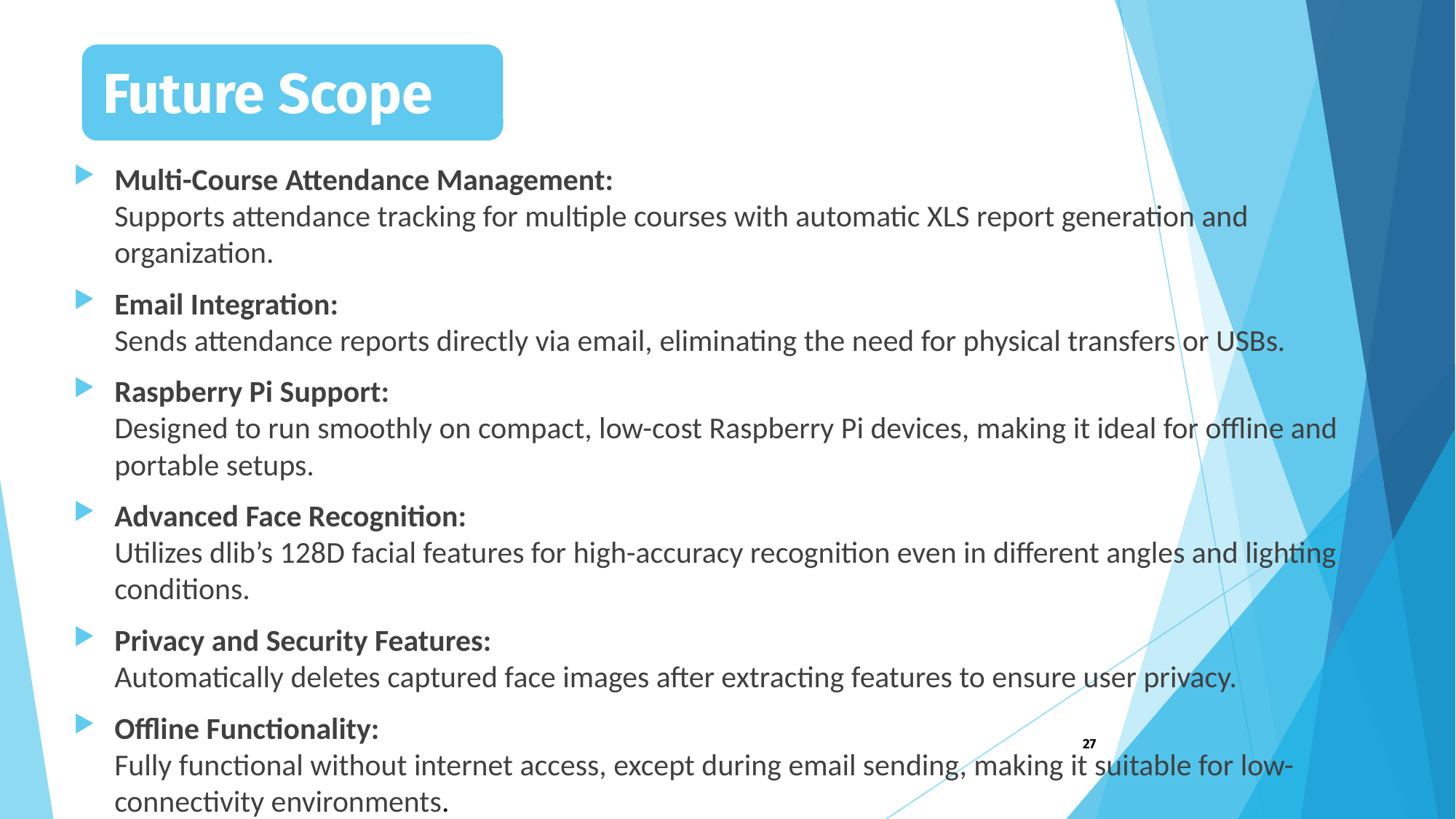

Future Scope
Multi-Course Attendance Management:
Supports attendance tracking for multiple courses with automatic XLS report generation and organization.
Email Integration:
Sends attendance reports directly via email, eliminating the need for physical transfers or USBs.
Raspberry Pi Support:
Designed to run smoothly on compact, low-cost Raspberry Pi devices, making it ideal for offline and portable setups.
Advanced Face Recognition:
Utilizes dlib’s 128D facial features for high-accuracy recognition even in different angles and lighting conditions.
Privacy and Security Features:
Automatically deletes captured face images after extracting features to ensure user privacy.
Offline Functionality:
Fully functional without internet access, except during email sending, making it suitable for low-connectivity environments.
# 27